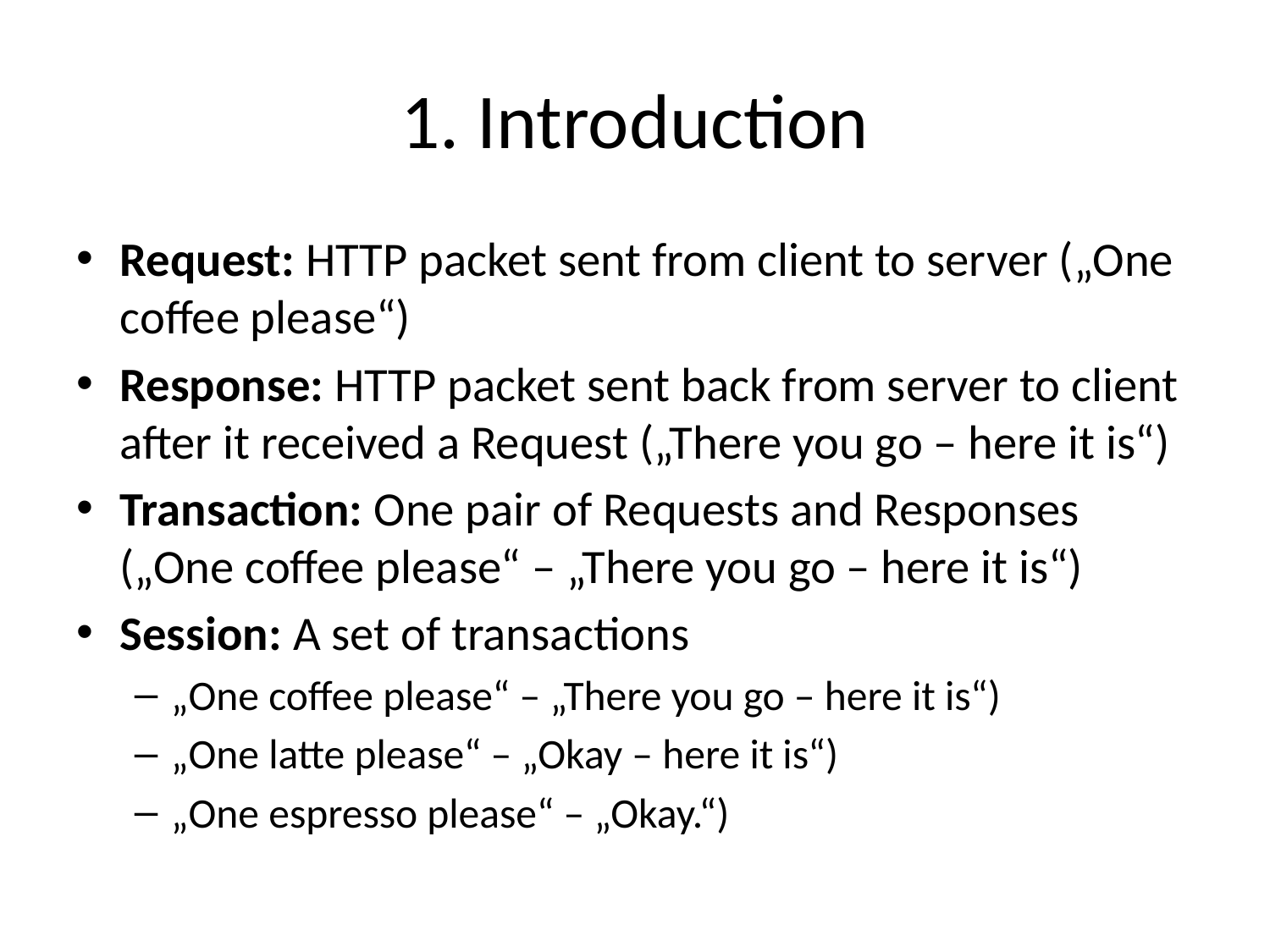

# 1. Introduction
Request: HTTP packet sent from client to server („One coffee please“)
Response: HTTP packet sent back from server to client after it received a Request („There you go – here it is“)
Transaction: One pair of Requests and Responses („One coffee please“ – „There you go – here it is“)
Session: A set of transactions
„One coffee please“ – „There you go – here it is“)
„One latte please“ – „Okay – here it is“)
„One espresso please“ – „Okay.“)